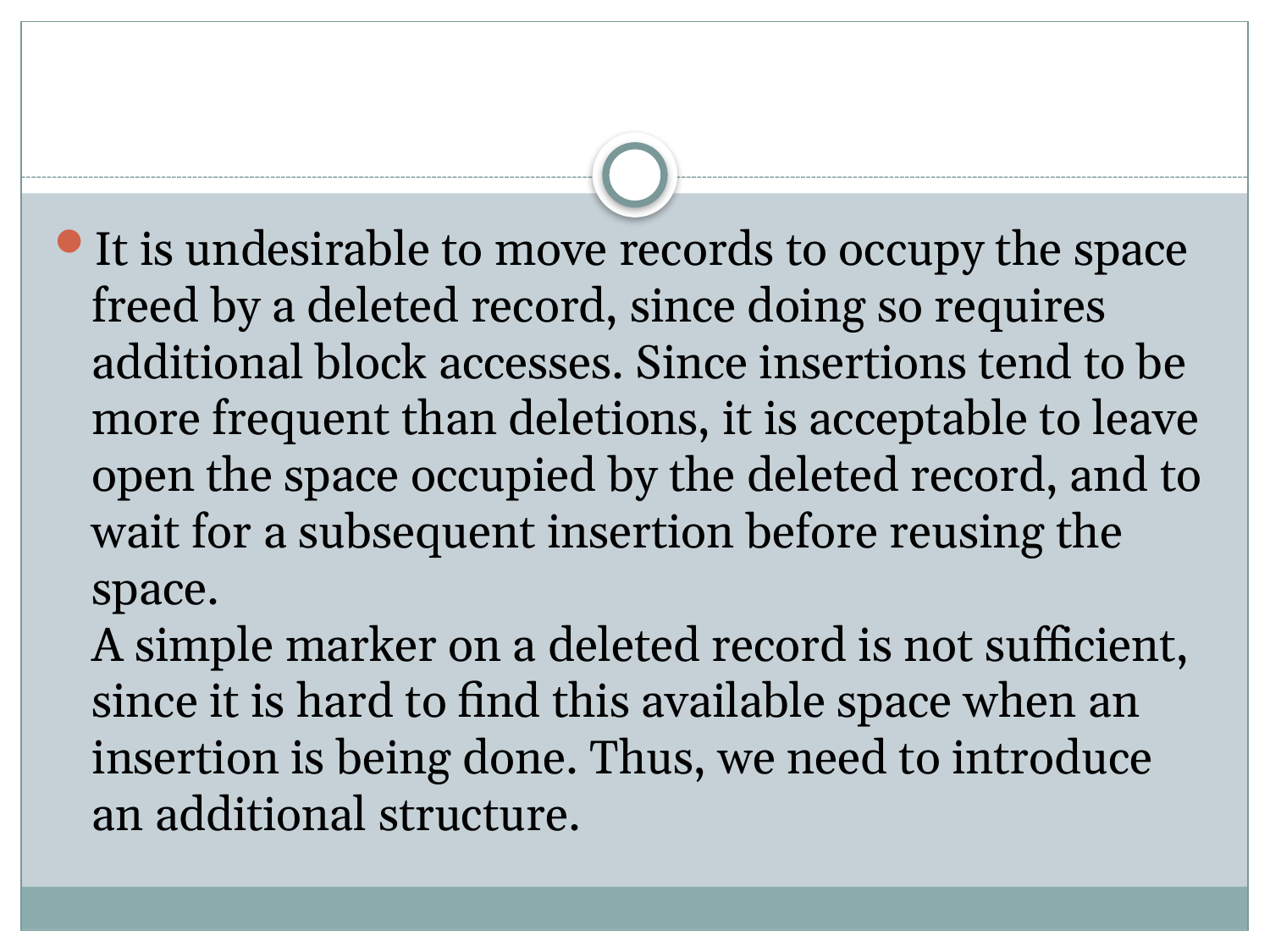

#
It is undesirable to move records to occupy the space freed by a deleted record, since doing so requires additional block accesses. Since insertions tend to be more frequent than deletions, it is acceptable to leave open the space occupied by the deleted record, and to wait for a subsequent insertion before reusing the space.
A simple marker on a deleted record is not sufficient, since it is hard to find this available space when an insertion is being done. Thus, we need to introduce an additional structure.